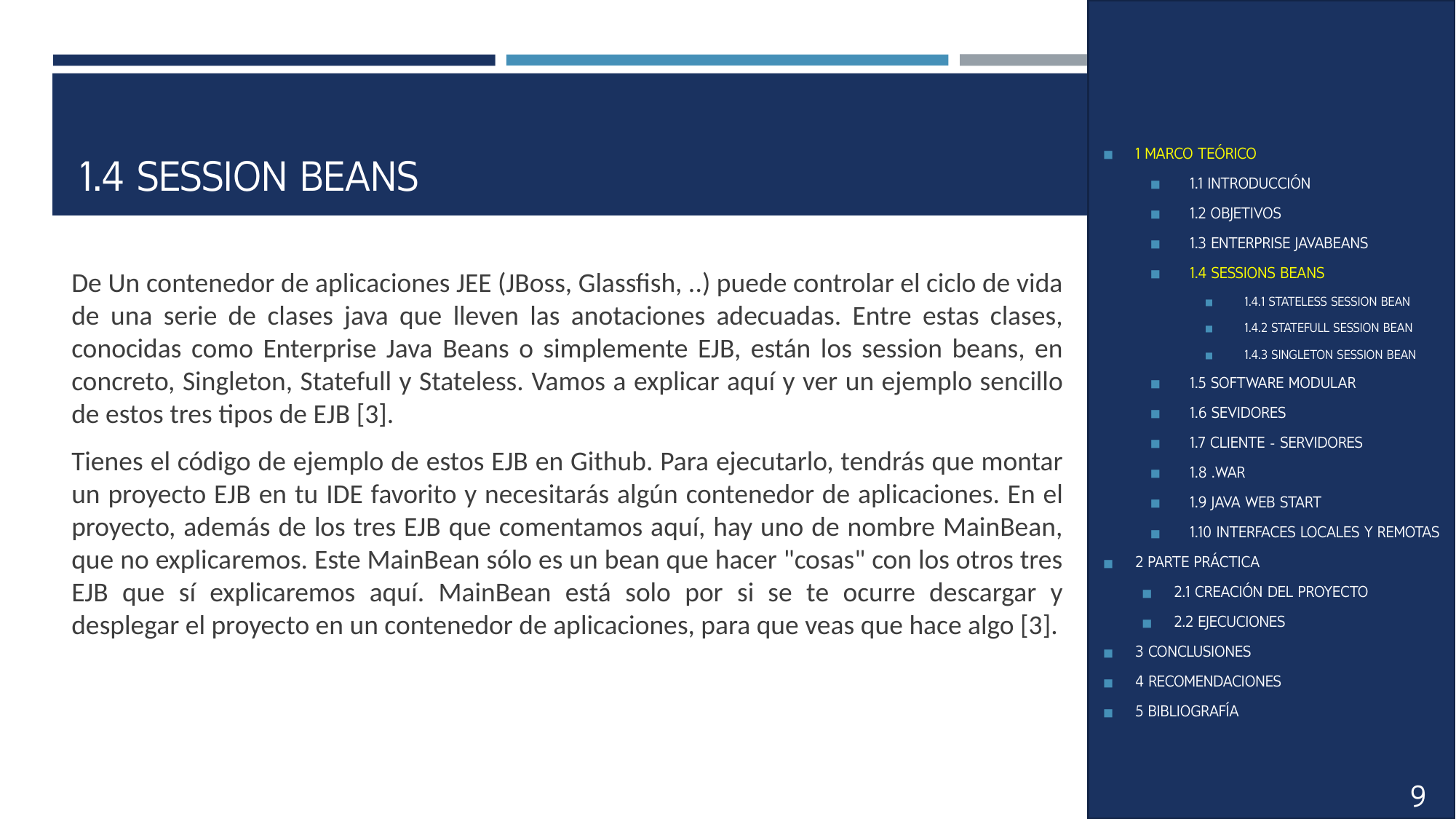

# 1.4 SESSION BEANS
1 MARCO TEÓRICO
1.1 INTRODUCCIÓN
1.2 OBJETIVOS
1.3 ENTERPRISE JAVABEANS
1.4 SESSIONS BEANS
1.4.1 STATELESS SESSION BEAN
1.4.2 STATEFULL SESSION BEAN
1.4.3 SINGLETON SESSION BEAN
1.5 SOFTWARE MODULAR
1.6 SEVIDORES
1.7 CLIENTE - SERVIDORES
1.8 .WAR
1.9 JAVA WEB START
1.10 INTERFACES LOCALES Y REMOTAS
2 PARTE PRÁCTICA
2.1 CREACIÓN DEL PROYECTO
2.2 EJECUCIONES
3 CONCLUSIONES
4 RECOMENDACIONES
5 BIBLIOGRAFÍA
De Un contenedor de aplicaciones JEE (JBoss, Glassfish, ..) puede controlar el ciclo de vida de una serie de clases java que lleven las anotaciones adecuadas. Entre estas clases, conocidas como Enterprise Java Beans o simplemente EJB, están los session beans, en concreto, Singleton, Statefull y Stateless. Vamos a explicar aquí y ver un ejemplo sencillo de estos tres tipos de EJB [3].
Tienes el código de ejemplo de estos EJB en Github. Para ejecutarlo, tendrás que montar un proyecto EJB en tu IDE favorito y necesitarás algún contenedor de aplicaciones. En el proyecto, además de los tres EJB que comentamos aquí, hay uno de nombre MainBean, que no explicaremos. Este MainBean sólo es un bean que hacer "cosas" con los otros tres EJB que sí explicaremos aquí. MainBean está solo por si se te ocurre descargar y desplegar el proyecto en un contenedor de aplicaciones, para que veas que hace algo [3].
9
4